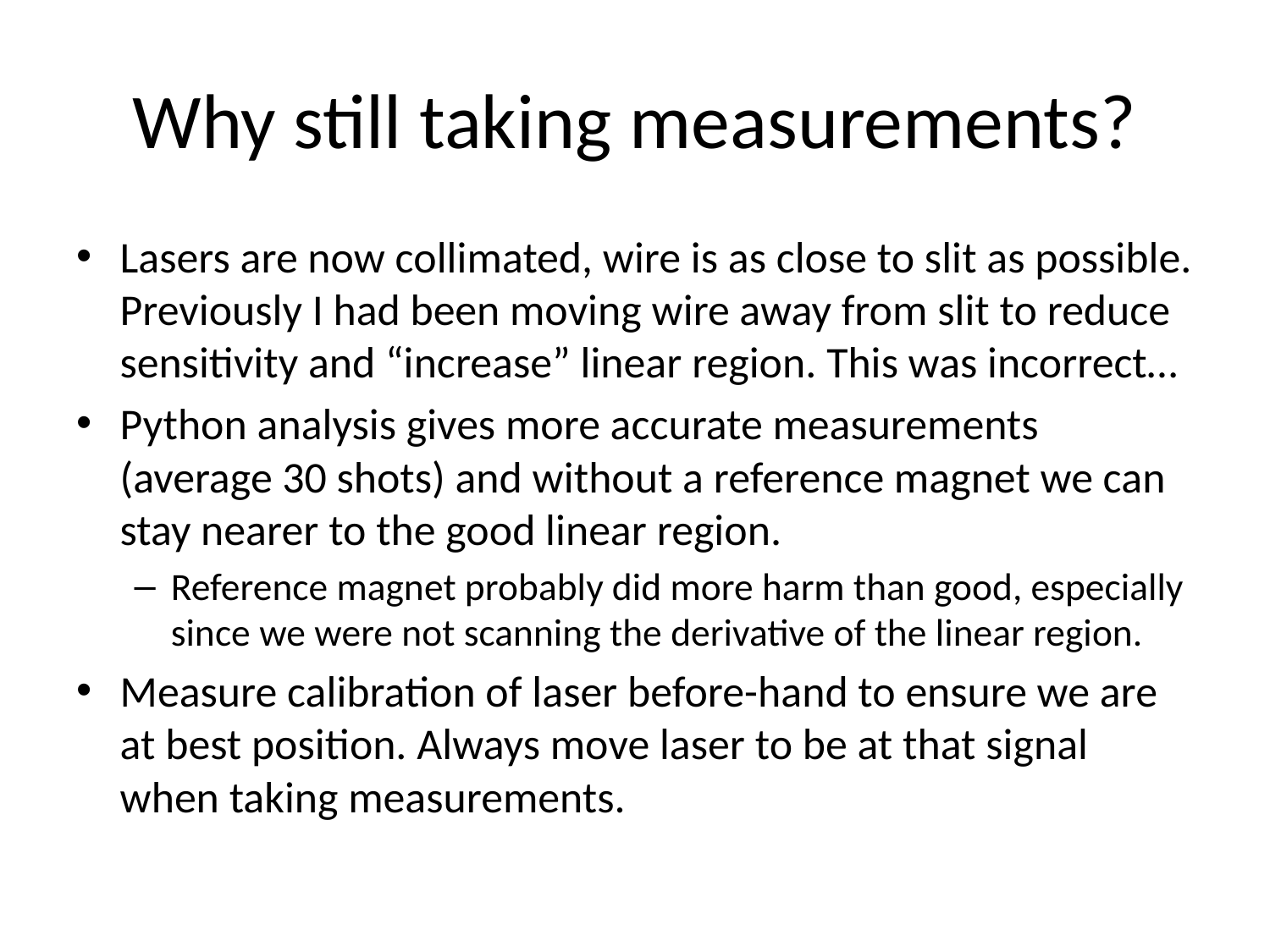

# Why still taking measurements?
Lasers are now collimated, wire is as close to slit as possible. Previously I had been moving wire away from slit to reduce sensitivity and “increase” linear region. This was incorrect…
Python analysis gives more accurate measurements (average 30 shots) and without a reference magnet we can stay nearer to the good linear region.
Reference magnet probably did more harm than good, especially since we were not scanning the derivative of the linear region.
Measure calibration of laser before-hand to ensure we are at best position. Always move laser to be at that signal when taking measurements.